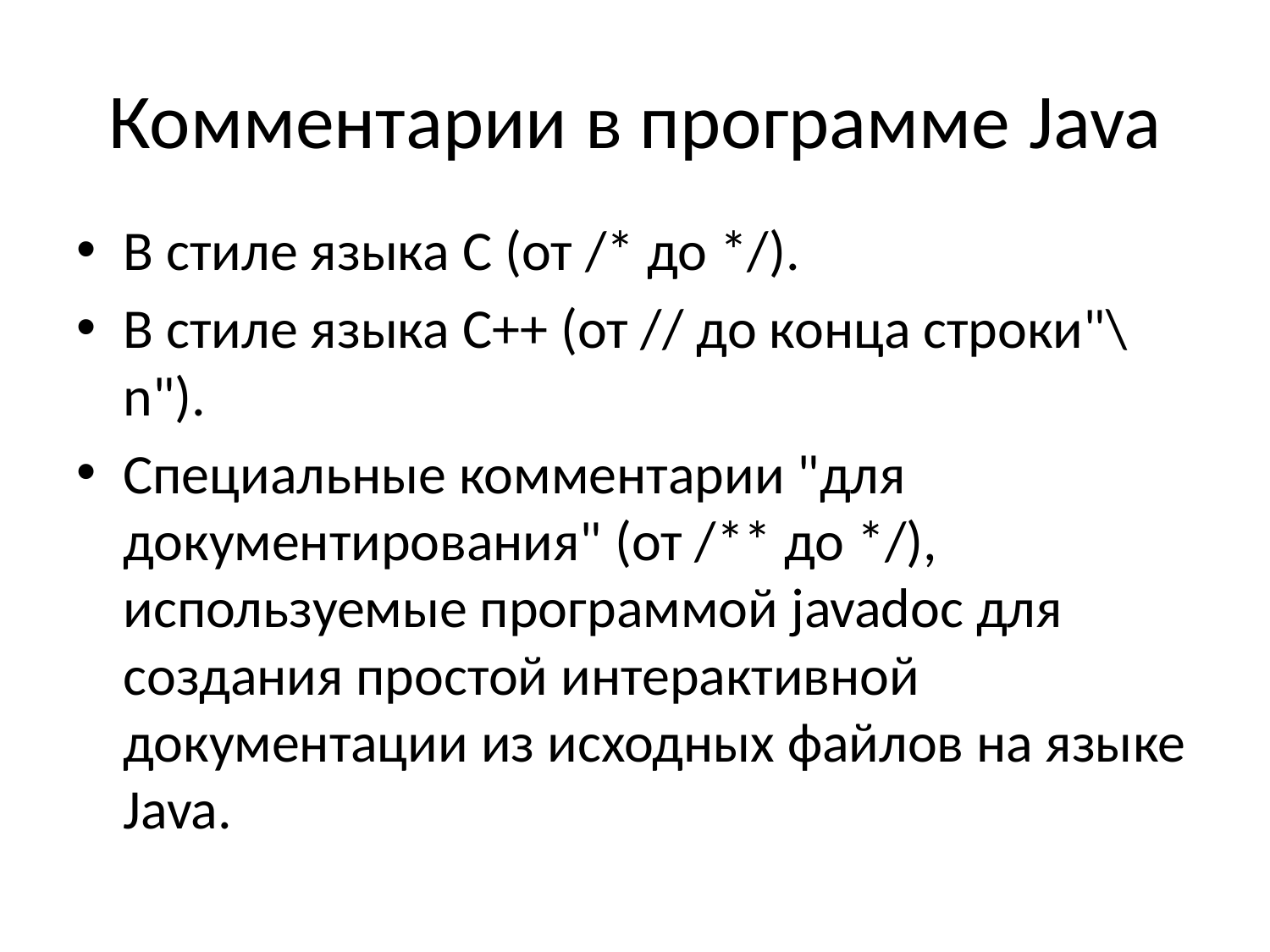

# Комментарии в программе Java
В стиле языка C (от /* до */).
В стиле языка C++ (от // до конца строки"\n").
Специальные комментарии "для документирования" (от /** до */), используемые программой javadoc для создания простой интерактивной документации из исходных файлов на языке Java.